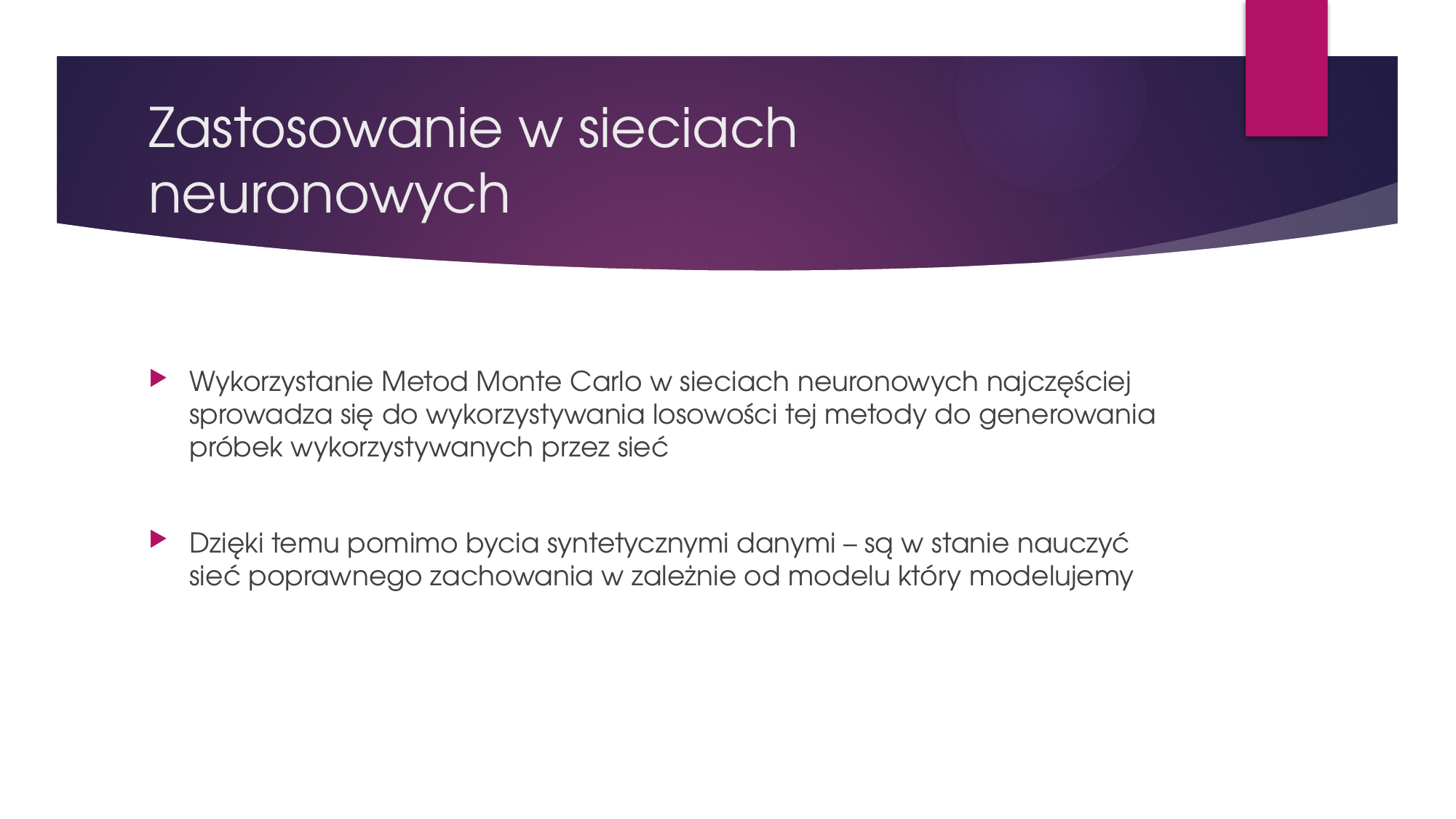

# Zastosowanie w sieciach neuronowych

Wykorzystanie Metod Monte Carlo w sieciach neuronowych najczęściej sprowadza się do wykorzystywania losowości tej metody do generowania próbek wykorzystywanych przez sieć

Dzięki temu pomimo bycia syntetycznymi danymi – są w stanie nauczyć sieć poprawnego zachowania w zależnie od modelu który modelujemy